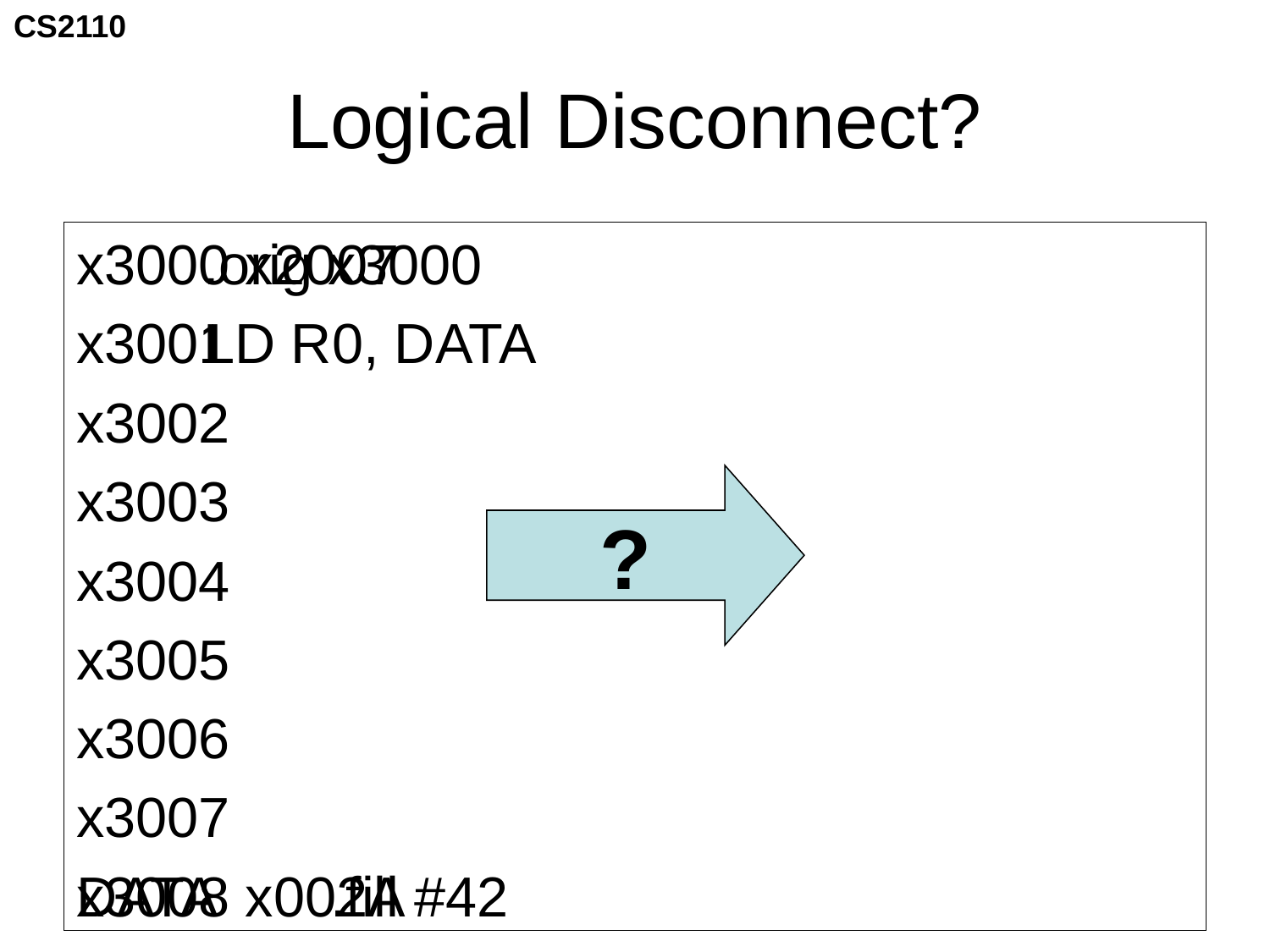

# Logical Disconnect?
x3000 x2007
x3001
x3002
x3003
x3004
x3005
x3006
x3007
x3008 x002A
		.orig x3000
		LD R0, DATA

DATA	.fill #42
?